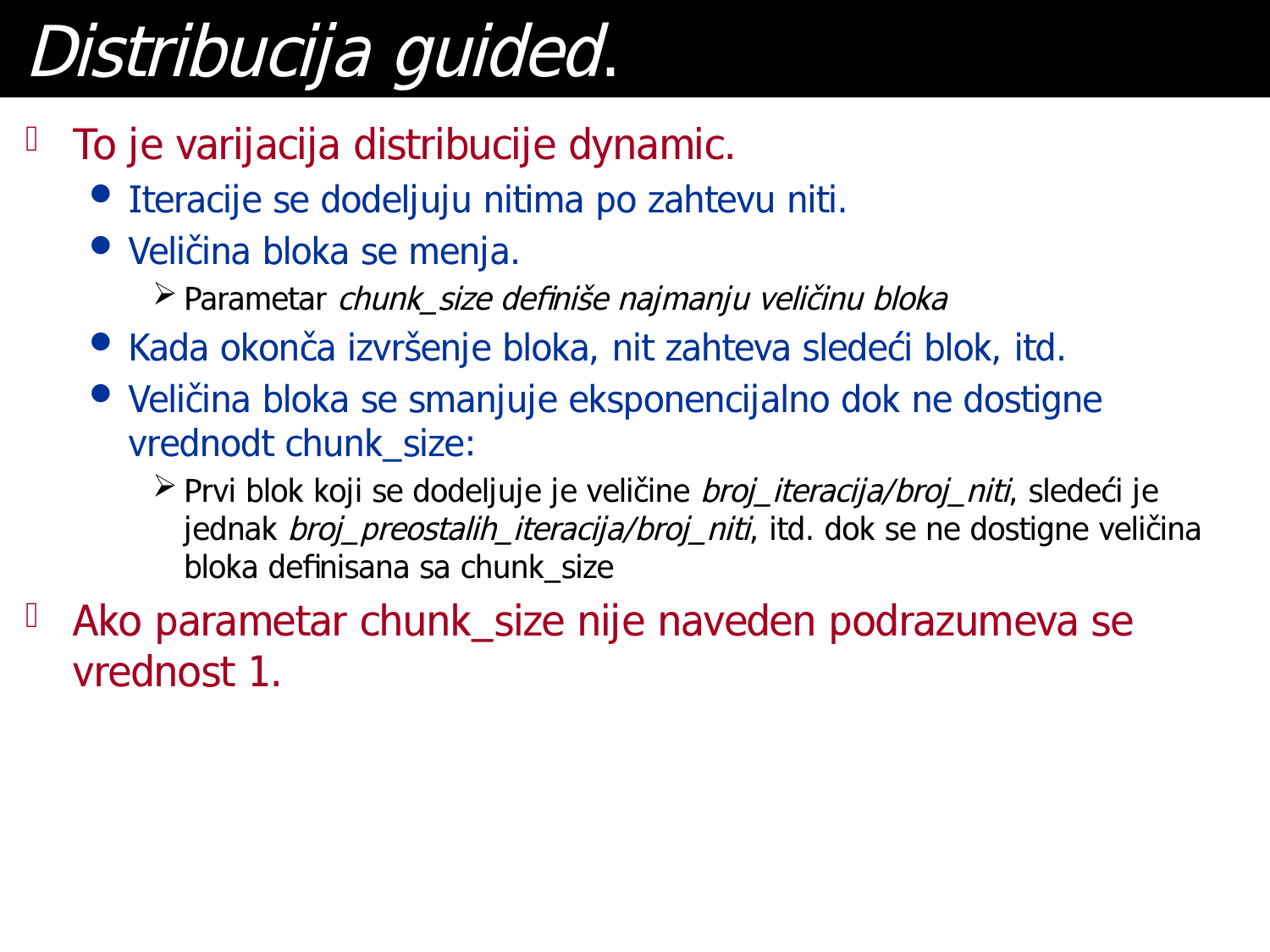

# Distribucija guided.
To je varijacija distribucije dynamic.
Iteracije se dodeljuju nitima po zahtevu niti.
Veličina bloka se menja.
Parametar chunk_size definiše najmanju veličinu bloka
Kada okonča izvršenje bloka, nit zahteva sledeći blok, itd.
Veličina bloka se smanjuje eksponencijalno dok ne dostigne vrednodt chunk_size:
Prvi blok koji se dodeljuje je veličine broj_iteracija/broj_niti, sledeći je jednak broj_preostalih_iteracija/broj_niti, itd. dok se ne dostigne veličina bloka definisana sa chunk_size
Ako parametar chunk_size nije naveden podrazumeva se vrednost 1.